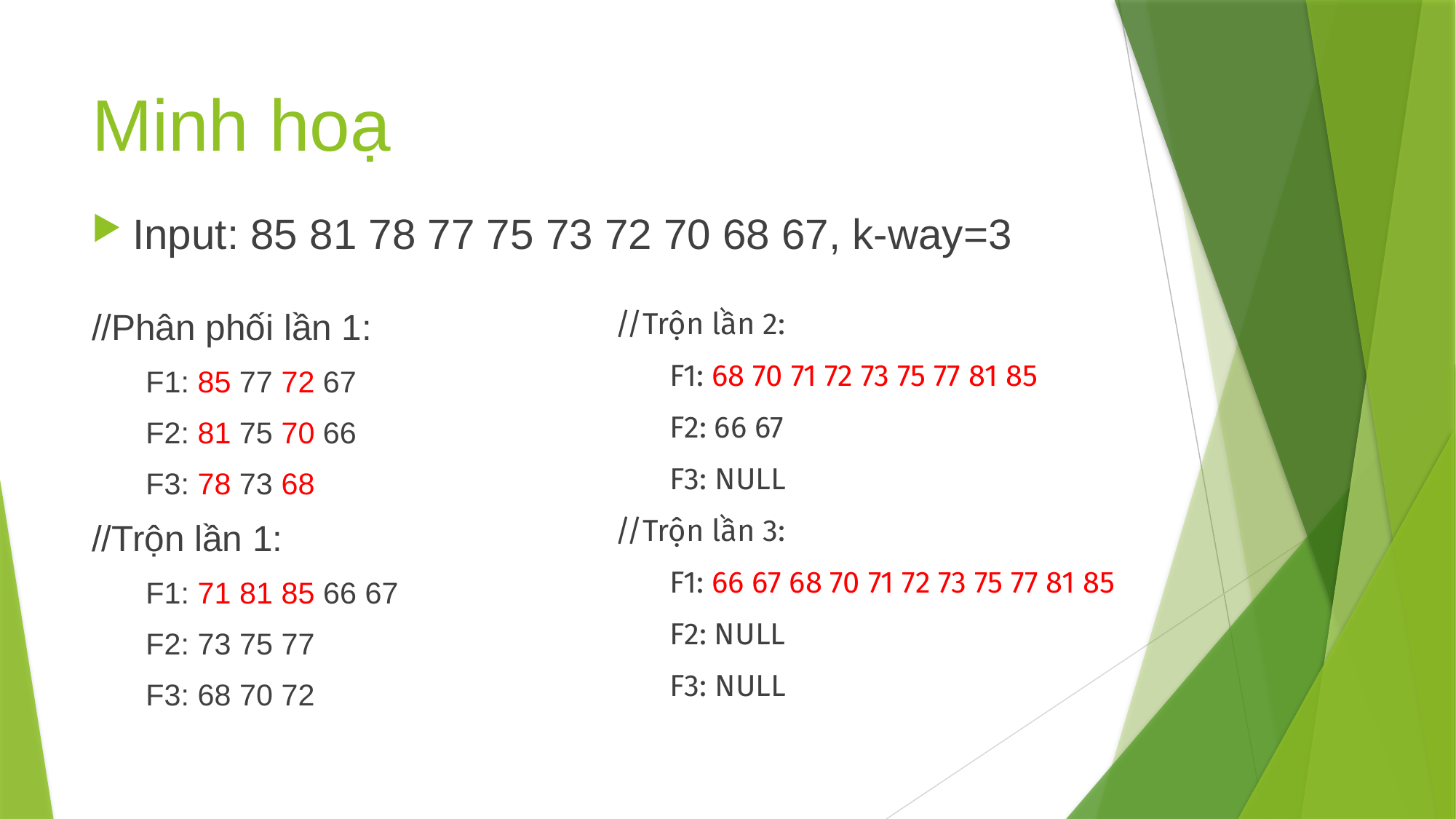

# Minh hoạ
Input: 85 81 78 77 75 73 72 70 68 67, k-way=3

//Phân phối lần 1:
F1: 85 77 72 67
F2: 81 75 70 66
F3: 78 73 68
//Trộn lần 1:
F1: 71 81 85 66 67
F2: 73 75 77
F3: 68 70 72

//Trộn lần 2:
F1: 68 70 71 72 73 75 77 81 85
F2: 66 67
F3: NULL
//Trộn lần 3:
F1: 66 67 68 70 71 72 73 75 77 81 85
F2: NULL
F3: NULL